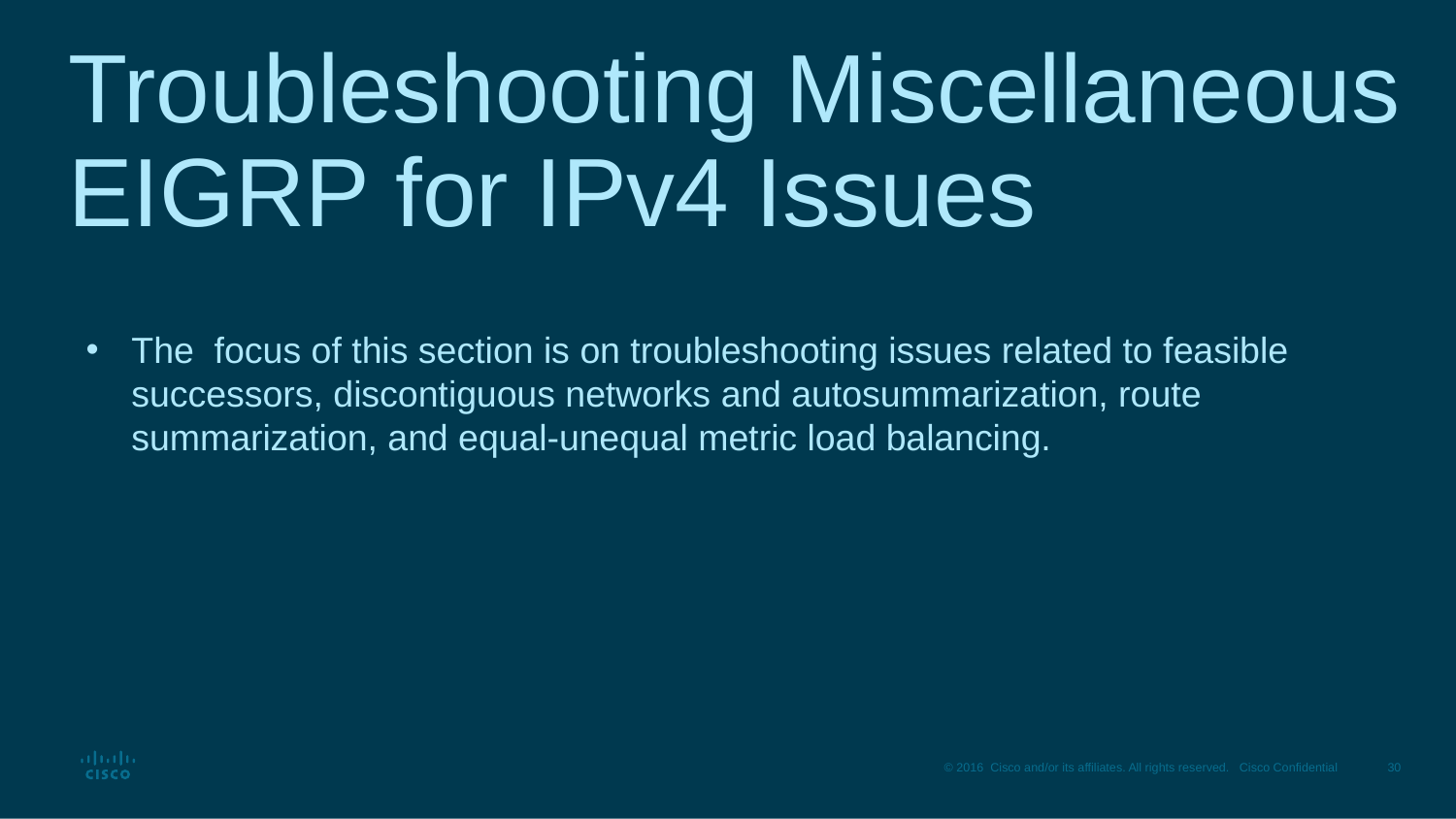

# Troubleshooting Miscellaneous EIGRP for IPv4 Issues
The  focus of this section is on troubleshooting issues related to feasible successors, discontiguous networks and autosummarization, route summarization, and equal-unequal metric load balancing.